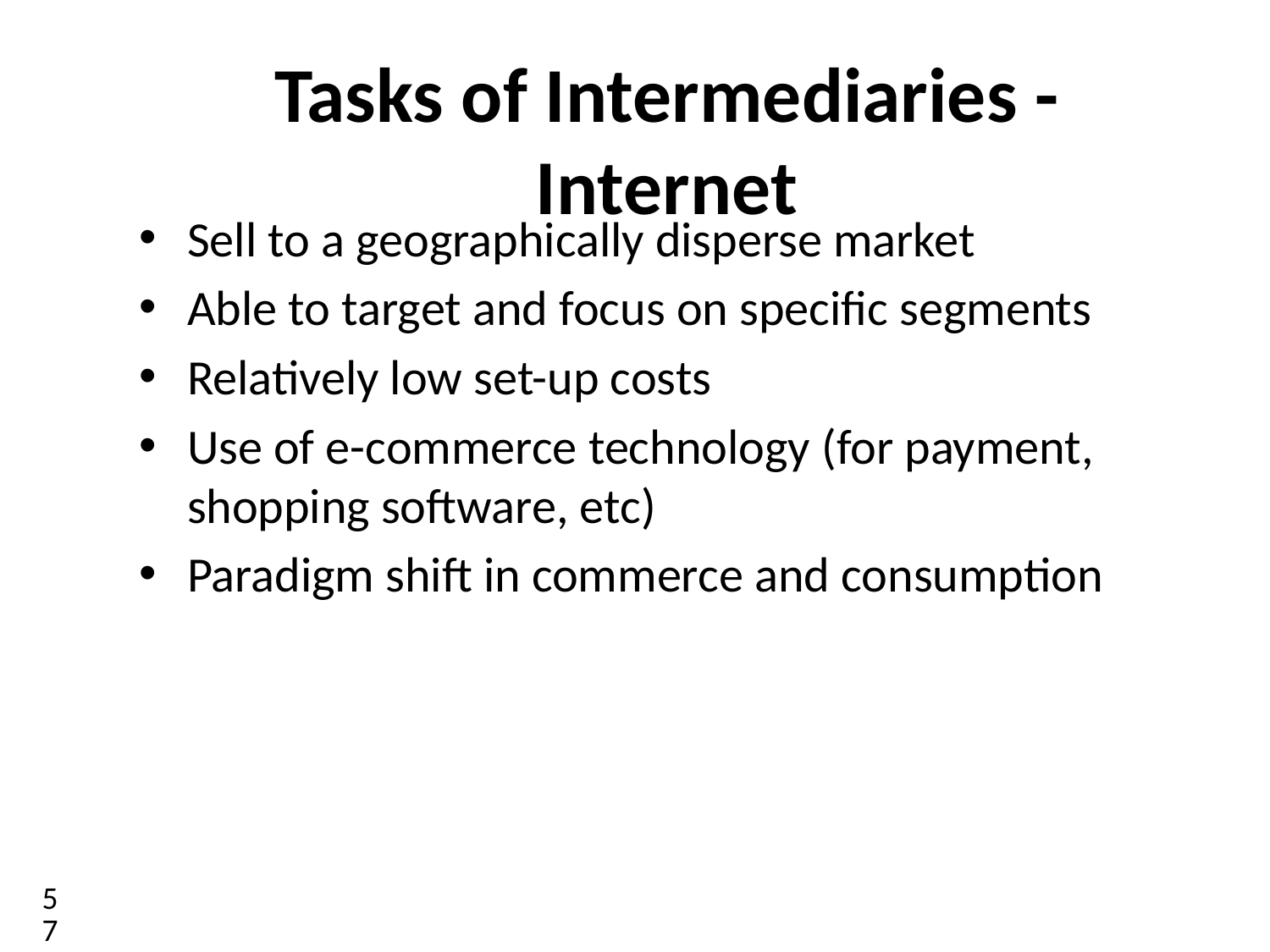

# Tasks of Intermediaries - Internet
Sell to a geographically disperse market
Able to target and focus on specific segments
Relatively low set-up costs
Use of e-commerce technology (for payment, shopping software, etc)
Paradigm shift in commerce and consumption
57